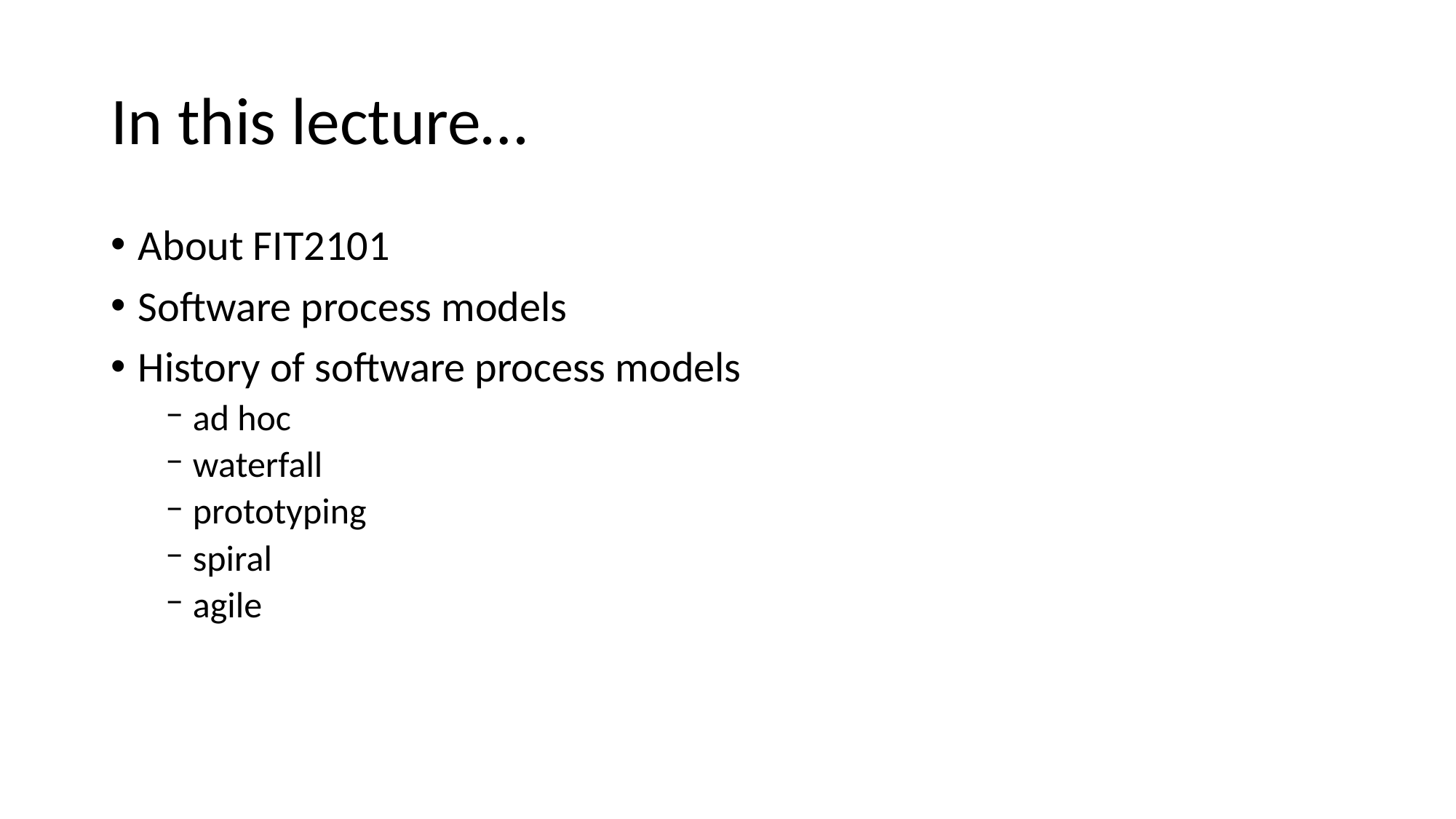

# In this lecture…
About FIT2101
Software process models
History of software process models
ad hoc
waterfall
prototyping
spiral
agile